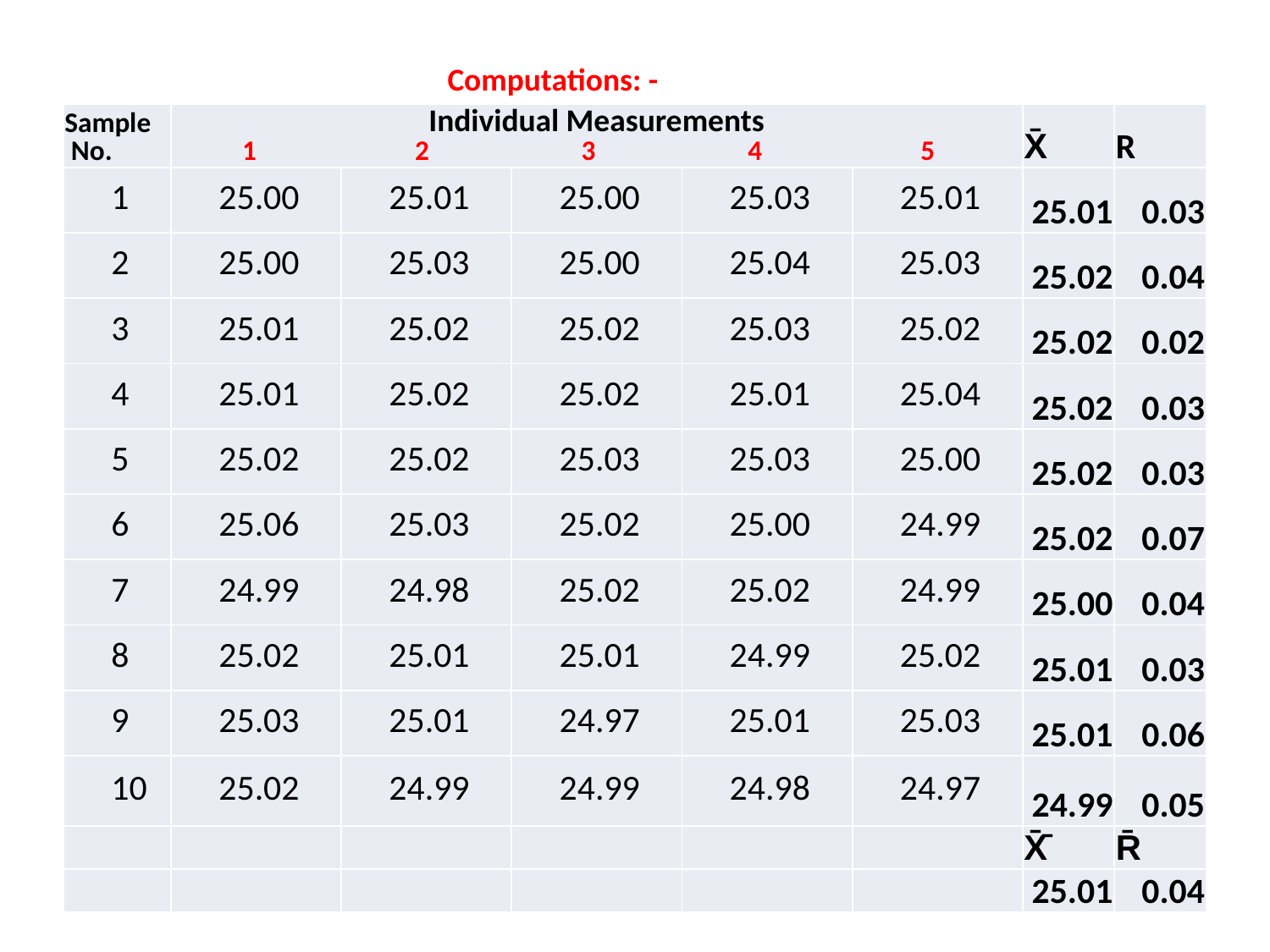

Computations: -
| Sample No. | Individual Measurements 1 2 3 4 5 |  |  |  |  | X̄ | R |
| --- | --- | --- | --- | --- | --- | --- | --- |
| 1 | 25.00 | 25.01 | 25.00 | 25.03 | 25.01 | 25.01 | 0.03 |
| 2 | 25.00 | 25.03 | 25.00 | 25.04 | 25.03 | 25.02 | 0.04 |
| 3 | 25.01 | 25.02 | 25.02 | 25.03 | 25.02 | 25.02 | 0.02 |
| 4 | 25.01 | 25.02 | 25.02 | 25.01 | 25.04 | 25.02 | 0.03 |
| 5 | 25.02 | 25.02 | 25.03 | 25.03 | 25.00 | 25.02 | 0.03 |
| 6 | 25.06 | 25.03 | 25.02 | 25.00 | 24.99 | 25.02 | 0.07 |
| 7 | 24.99 | 24.98 | 25.02 | 25.02 | 24.99 | 25.00 | 0.04 |
| 8 | 25.02 | 25.01 | 25.01 | 24.99 | 25.02 | 25.01 | 0.03 |
| 9 | 25.03 | 25.01 | 24.97 | 25.01 | 25.03 | 25.01 | 0.06 |
| 10 | 25.02 | 24.99 | 24.99 | 24.98 | 24.97 | 24.99 | 0.05 |
|  |  |  |  |  |  | X̄̄ | R̄ |
|  |  |  |  |  |  | 25.01 | 0.04 |